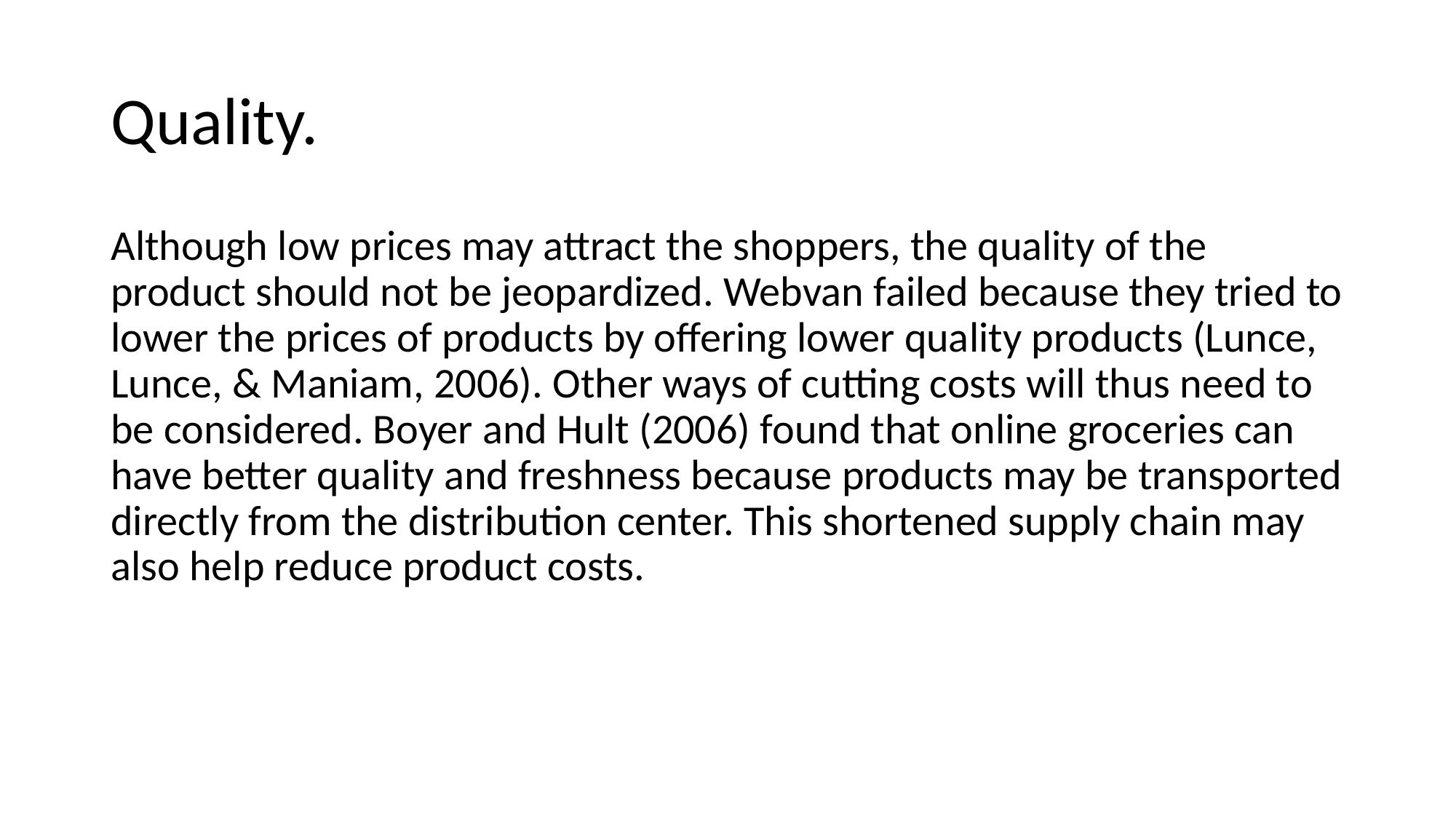

# Quality.
Although low prices may attract the shoppers, the quality of the product should not be jeopardized. Webvan failed because they tried to lower the prices of products by offering lower quality products (Lunce, Lunce, & Maniam, 2006). Other ways of cutting costs will thus need to be considered. Boyer and Hult (2006) found that online groceries can have better quality and freshness because products may be transported directly from the distribution center. This shortened supply chain may also help reduce product costs.